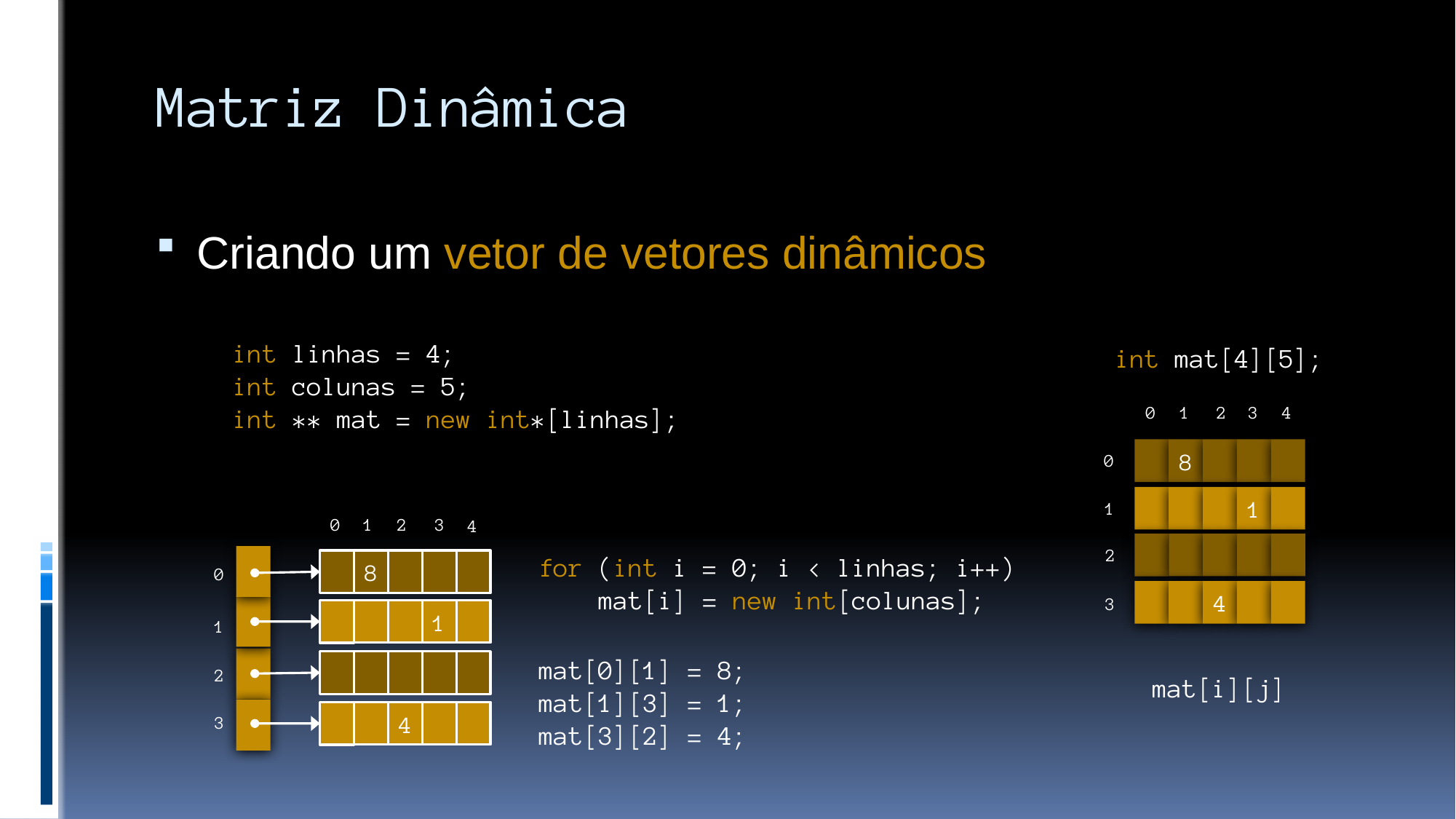

# Matriz Dinâmica
Criando um vetor de vetores dinâmicos
int linhas = 4;
int colunas = 5;
int ** mat = new int*[linhas];
int mat[4][5];
0
1
2
3
4

8

1

4

0
1
2
3
0
1
2
3
4

8

0

1

1

2

4

3
for (int i = 0; i < linhas; i++)
    mat[i] = new int[colunas];
mat[0][1] = 8;
mat[1][3] = 1;
mat[3][2] = 4;
mat[i][j]